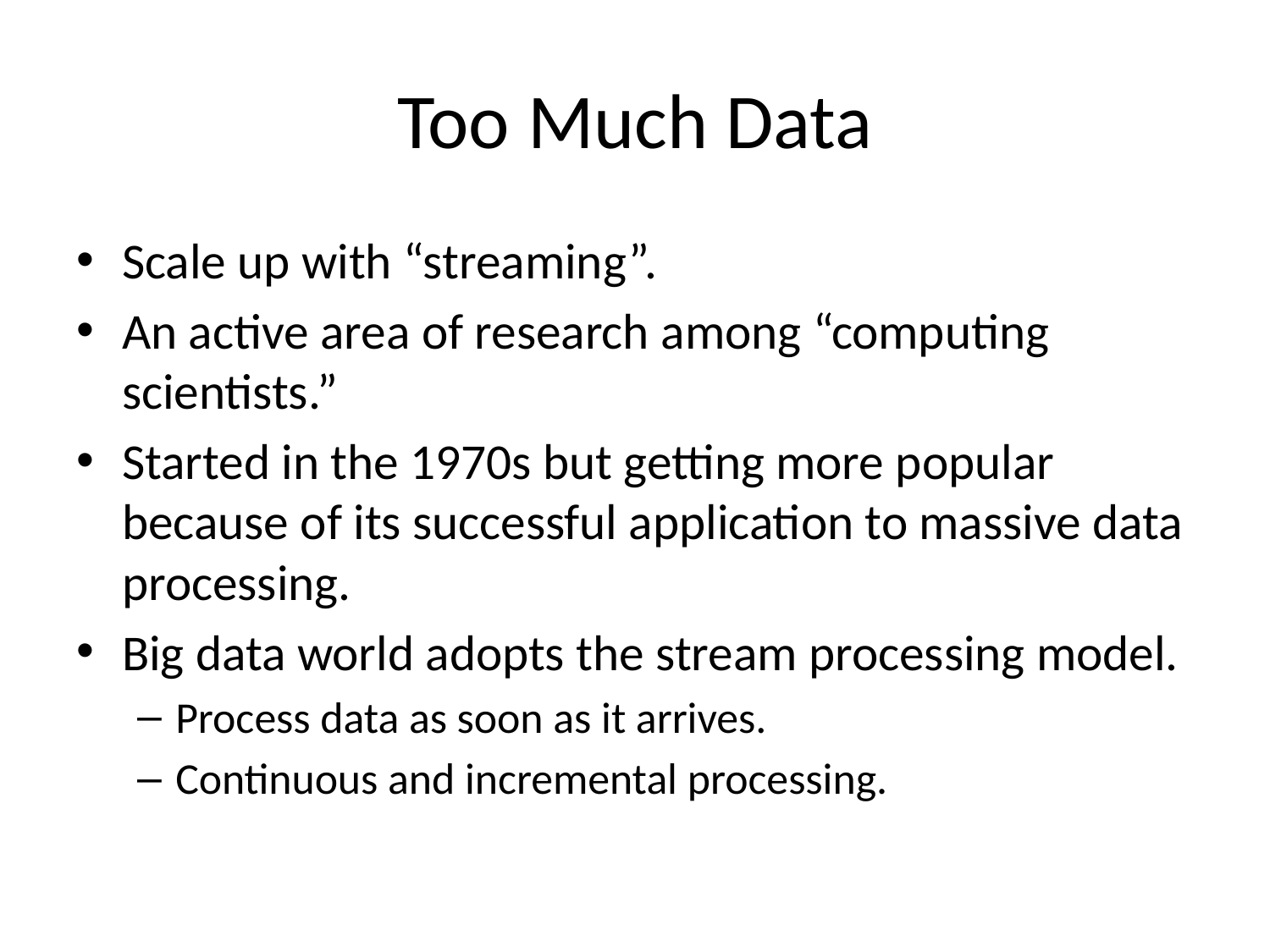

# Too Much Data
Scale up with “streaming”.
An active area of research among “computing scientists.”
Started in the 1970s but getting more popular because of its successful application to massive data processing.
Big data world adopts the stream processing model.
Process data as soon as it arrives.
Continuous and incremental processing.